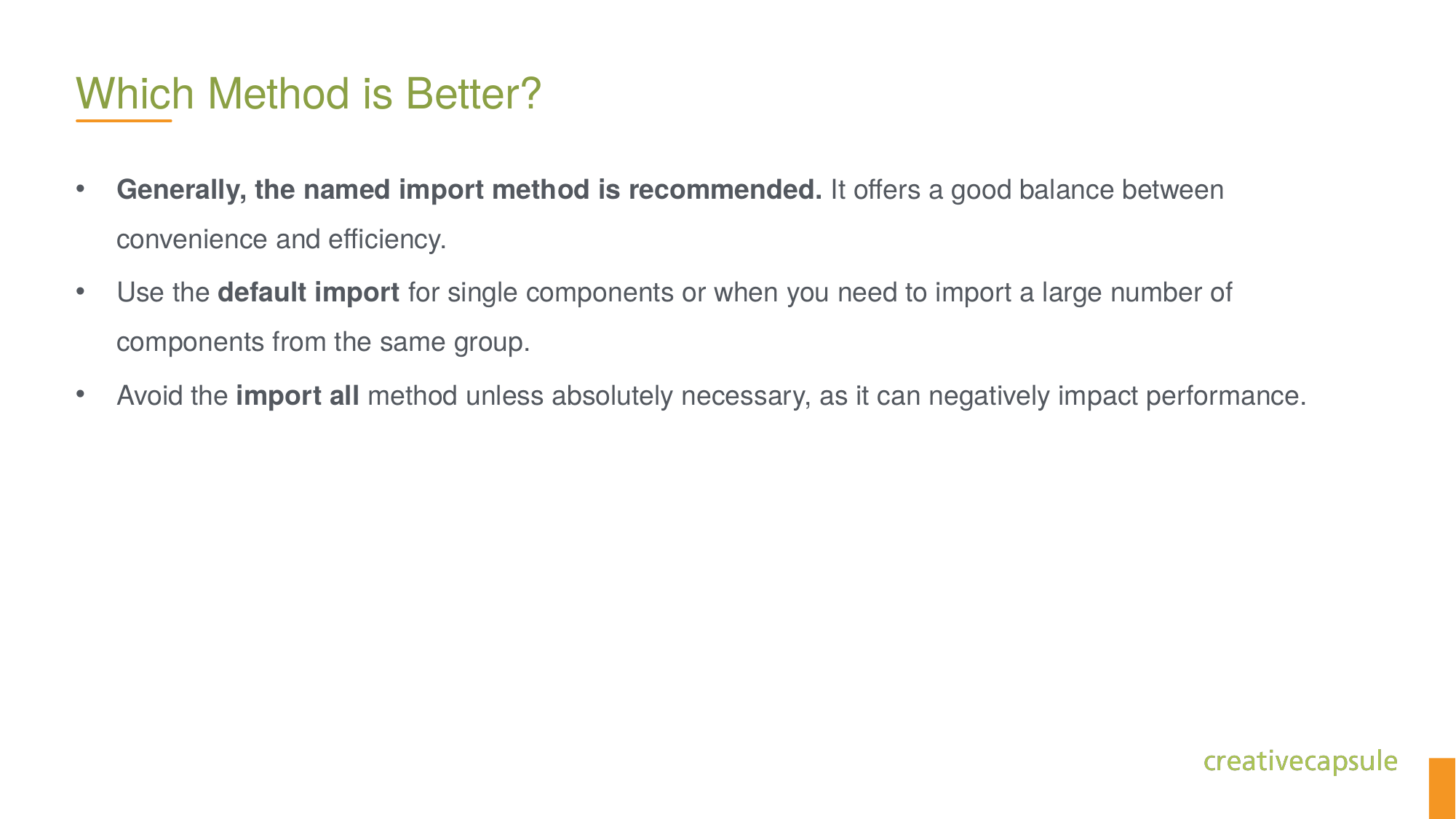

# Which Method is Better?
Generally, the named import method is recommended. It offers a good balance between convenience and efficiency.
Use the default import for single components or when you need to import a large number of components from the same group.
Avoid the import all method unless absolutely necessary, as it can negatively impact performance.